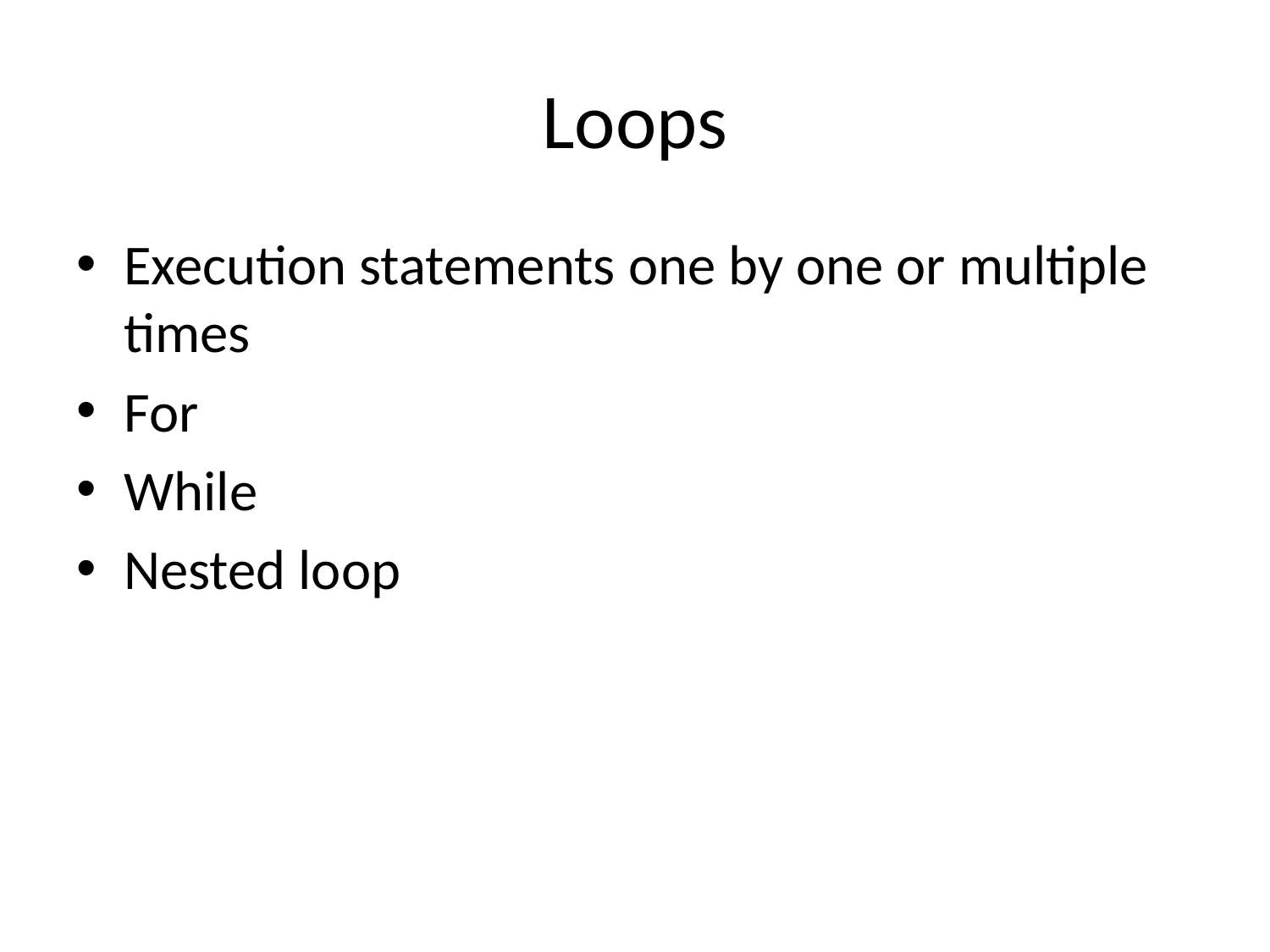

# Loops
Execution statements one by one or multiple times
For
While
Nested loop